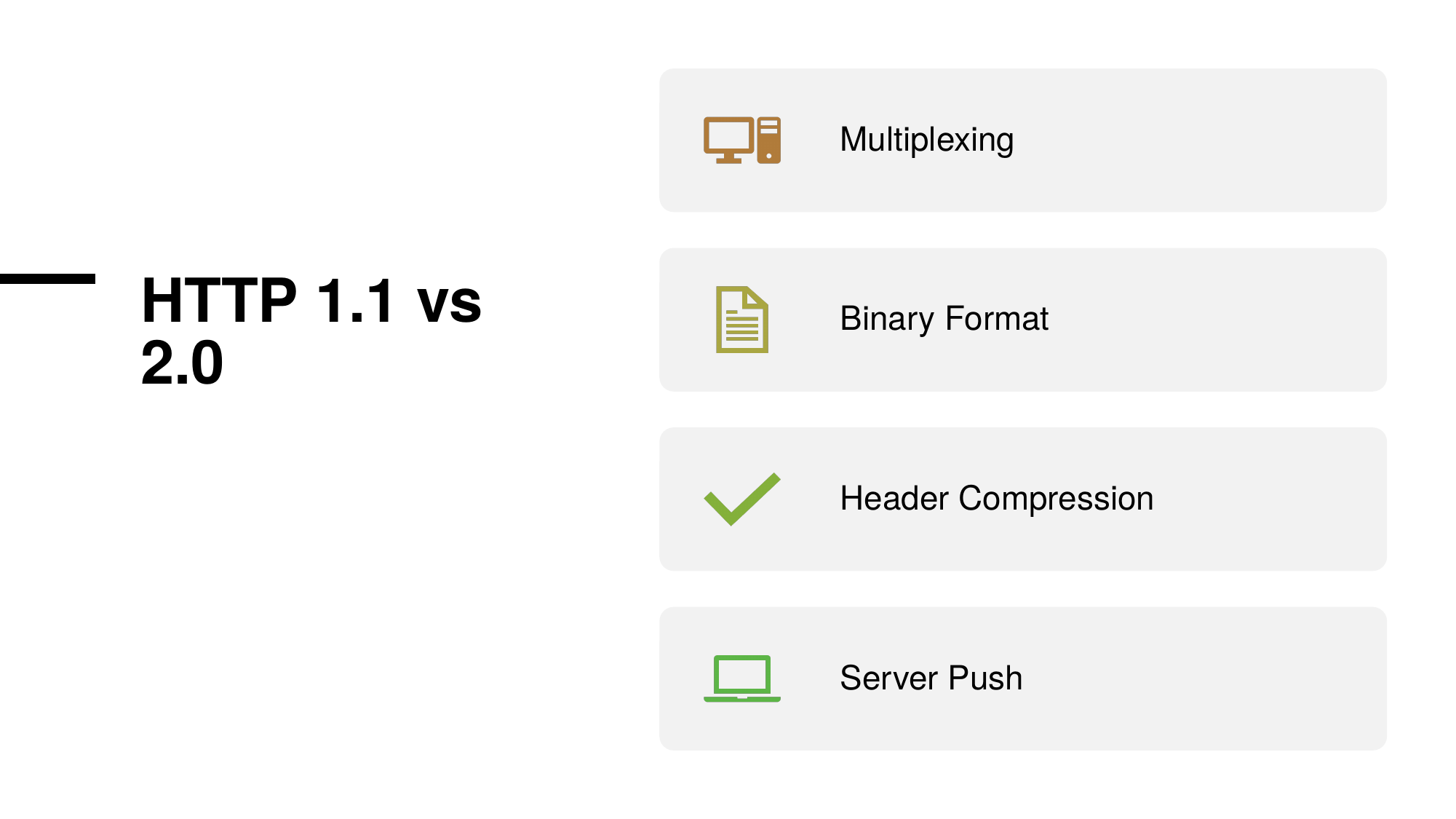

Multiplexing
Binary Format
Header Compression
Server Push
# HTTP 1.1 vs 2.0